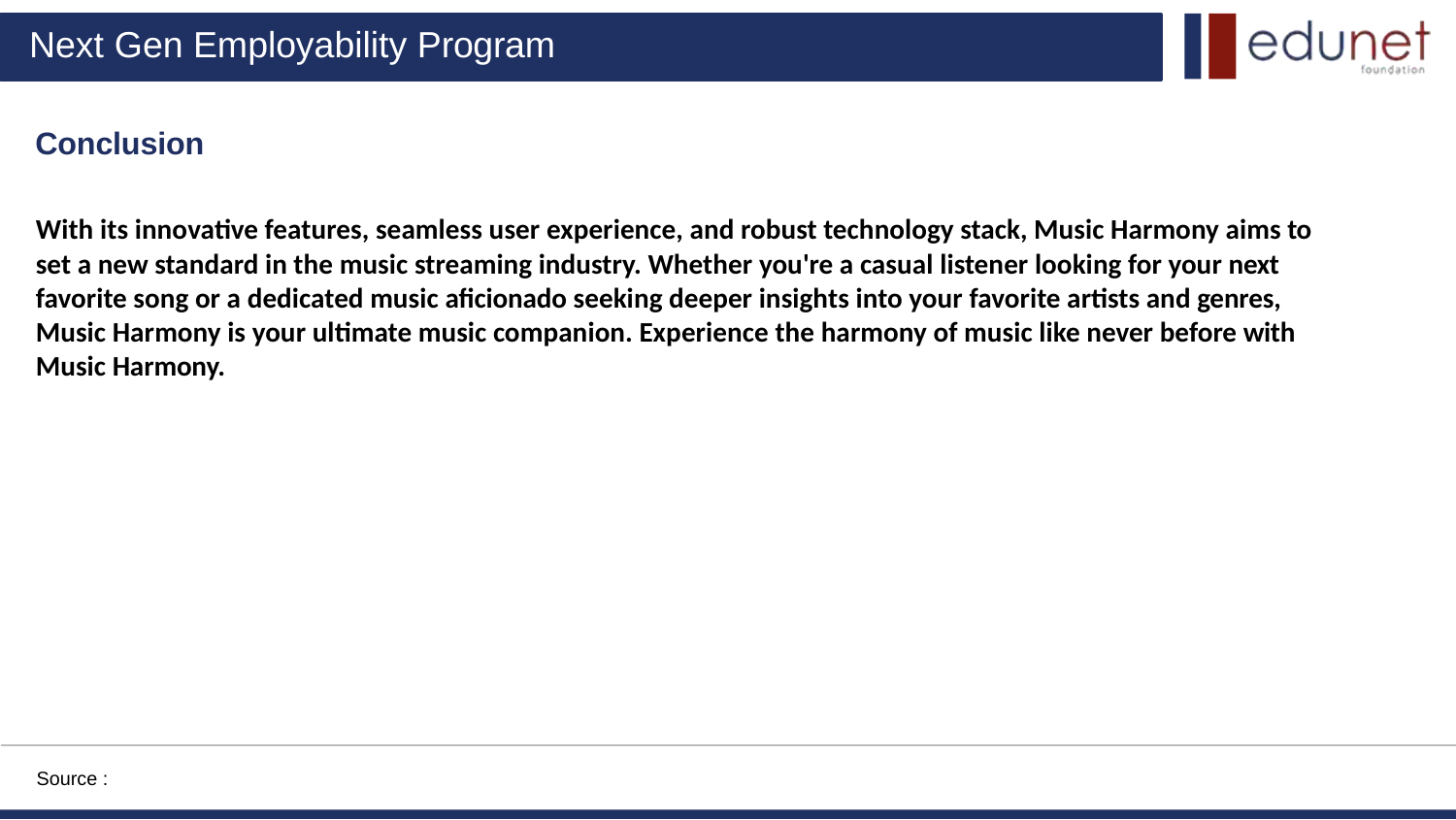

# Next Gen Employability Program
Conclusion

With its innovative features, seamless user experience, and robust technology stack, Music Harmony aims to set a new standard in the music streaming industry. Whether you're a casual listener looking for your next favorite song or a dedicated music aficionado seeking deeper insights into your favorite artists and genres, Music Harmony is your ultimate music companion. Experience the harmony of music like never before with Music Harmony.

Source :